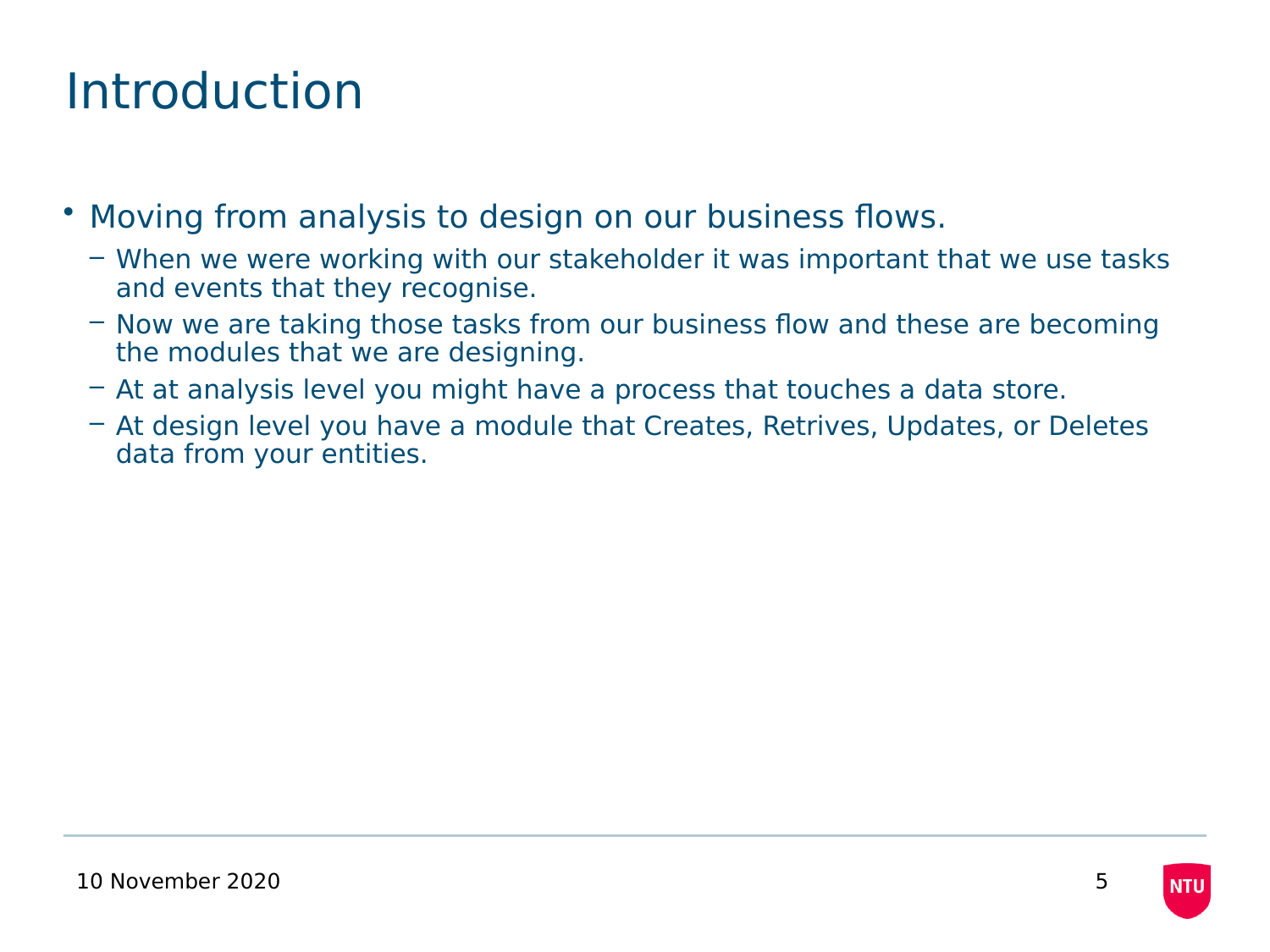

# Introduction
Moving from analysis to design on our business flows.
When we were working with our stakeholder it was important that we use tasks and events that they recognise.
Now we are taking those tasks from our business flow and these are becoming the modules that we are designing.
At at analysis level you might have a process that touches a data store.
At design level you have a module that Creates, Retrives, Updates, or Deletes data from your entities.
10 November 2020
5